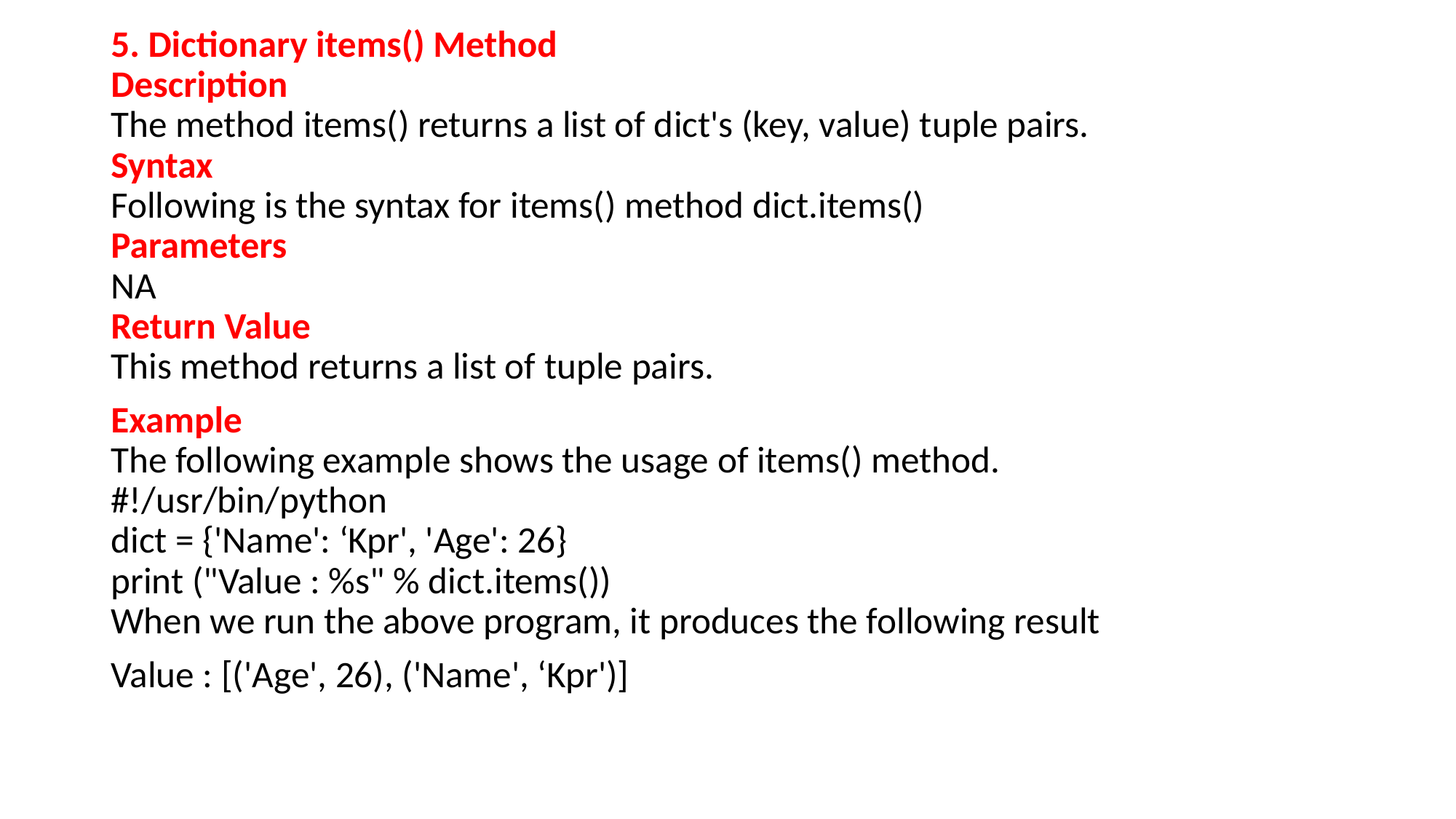

5. Dictionary items() Method
Description
The method items() returns a list of dict's (key, value) tuple pairs.
Syntax
Following is the syntax for items() method dict.items()
Parameters
NA
Return Value
This method returns a list of tuple pairs.
Example
The following example shows the usage of items() method.
#!/usr/bin/python
dict = {'Name': ‘Kpr', 'Age': 26}
print ("Value : %s" % dict.items())
When we run the above program, it produces the following result
Value : [('Age', 26), ('Name', ‘Kpr')]